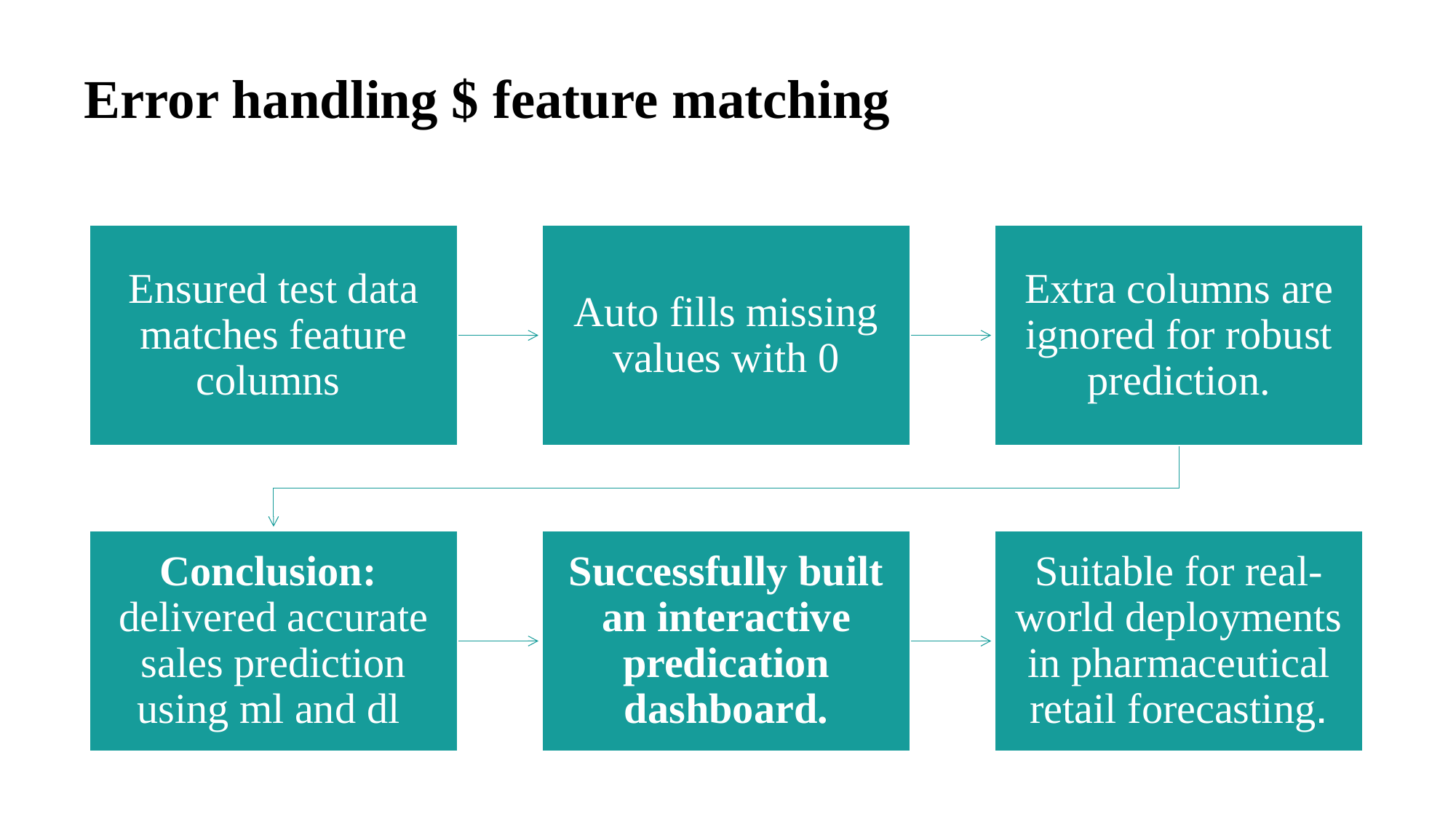

# Error handling $ feature matching

Ensured test data matches feature columns

Auto fills missing values with 0

Extra columns are ignored for robust prediction.

Conclusion:  delivered accurate sales prediction using ml and dl

Successfully built an interactive predication dashboard.
Suitable for real-world deployments in pharmaceutical retail forecasting.